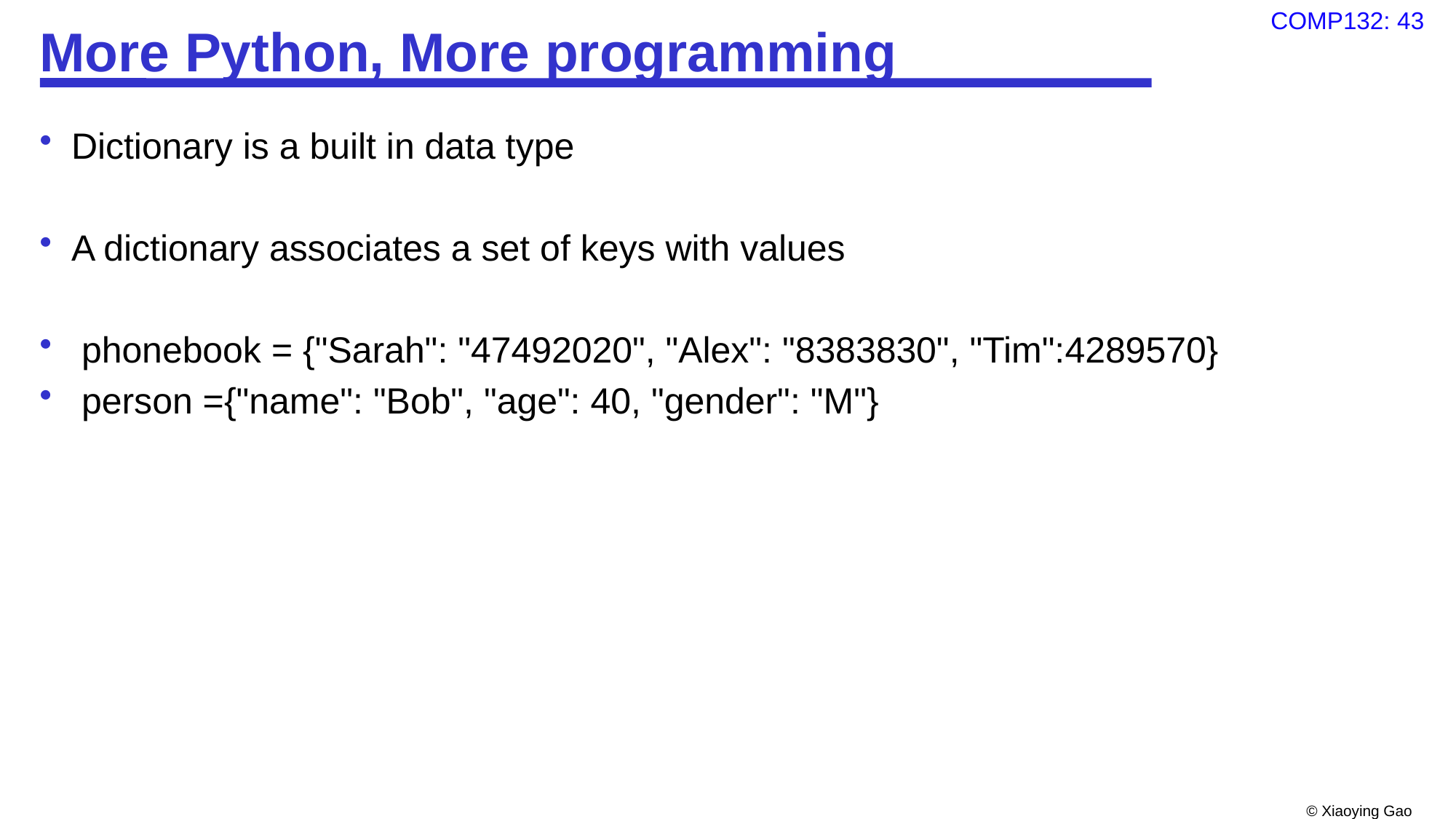

# More Python, More programming
Dictionary is a built in data type

A dictionary associates a set of keys with values

 phonebook = {"Sarah": "47492020", "Alex": "8383830", "Tim":4289570}
 person ={"name": "Bob", "age": 40, "gender": "M"}